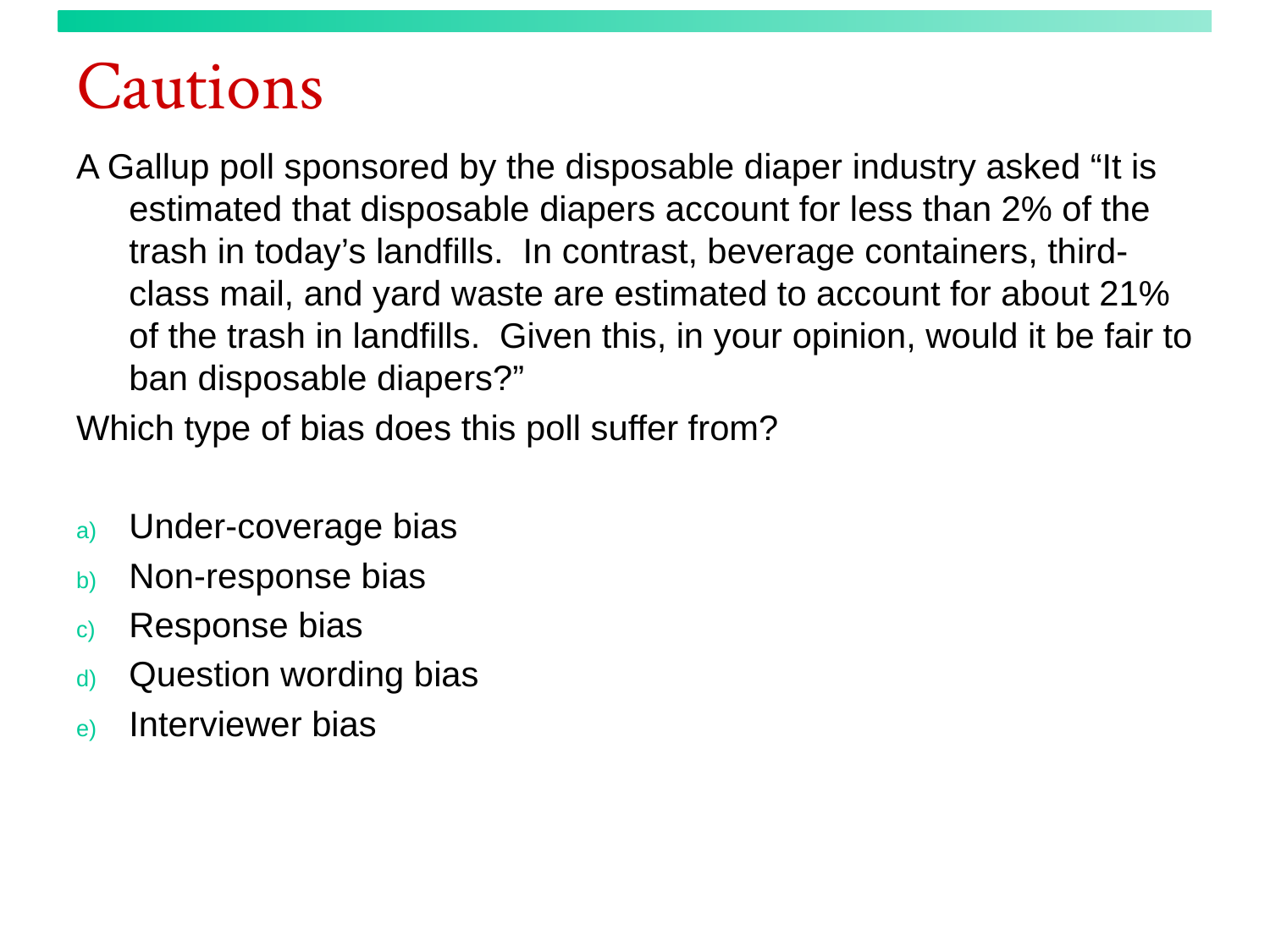

# Cautions
A Gallup poll sponsored by the disposable diaper industry asked “It is estimated that disposable diapers account for less than 2% of the trash in today’s landfills.  In contrast, beverage containers, third-class mail, and yard waste are estimated to account for about 21% of the trash in landfills.  Given this, in your opinion, would it be fair to ban disposable diapers?”
Which type of bias does this poll suffer from?

Under-coverage bias
Non-response bias
Response bias
Question wording bias
Interviewer bias